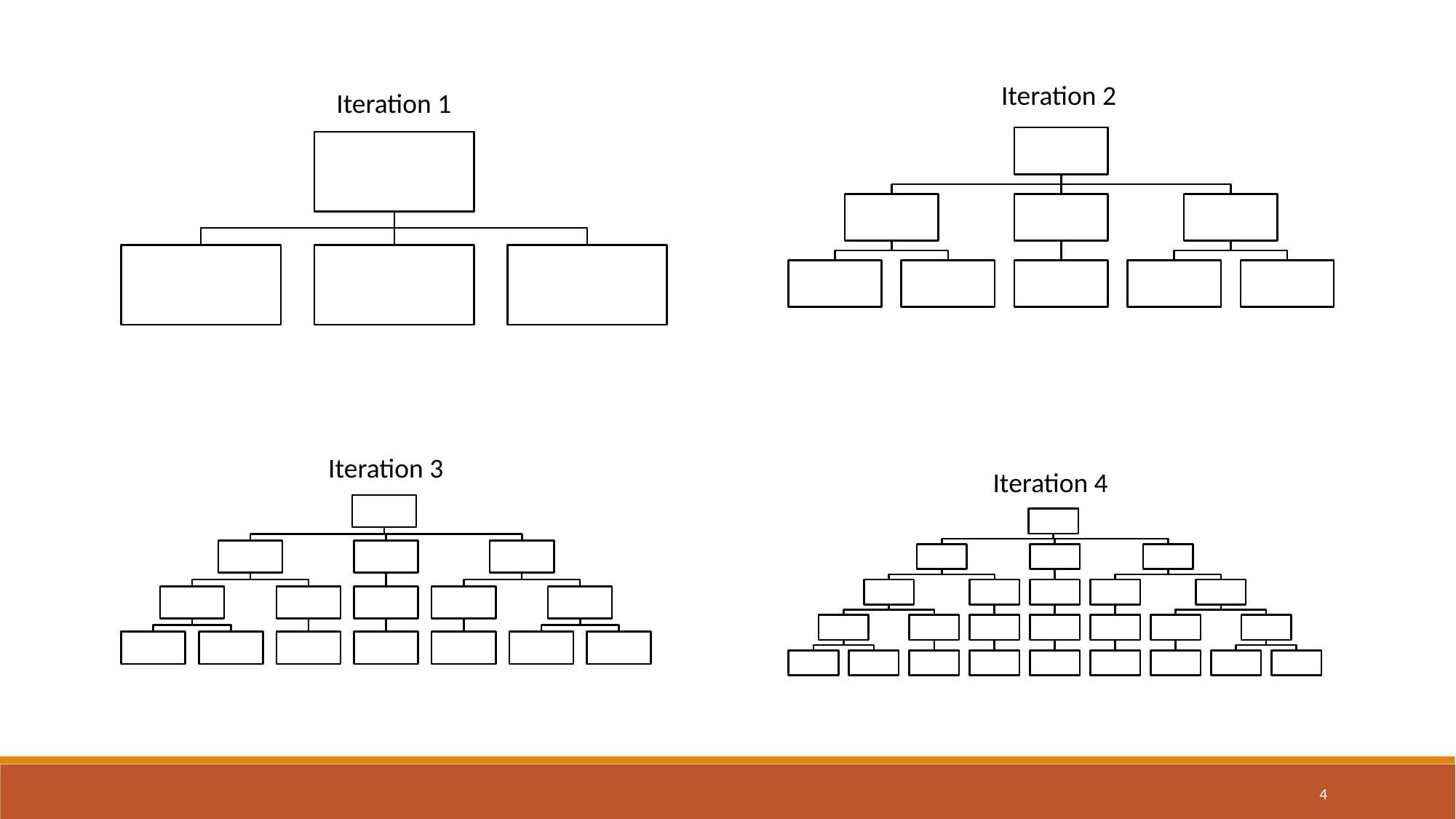

Iteration 2
Iteration 1

Iteration 3
Iteration 4

4